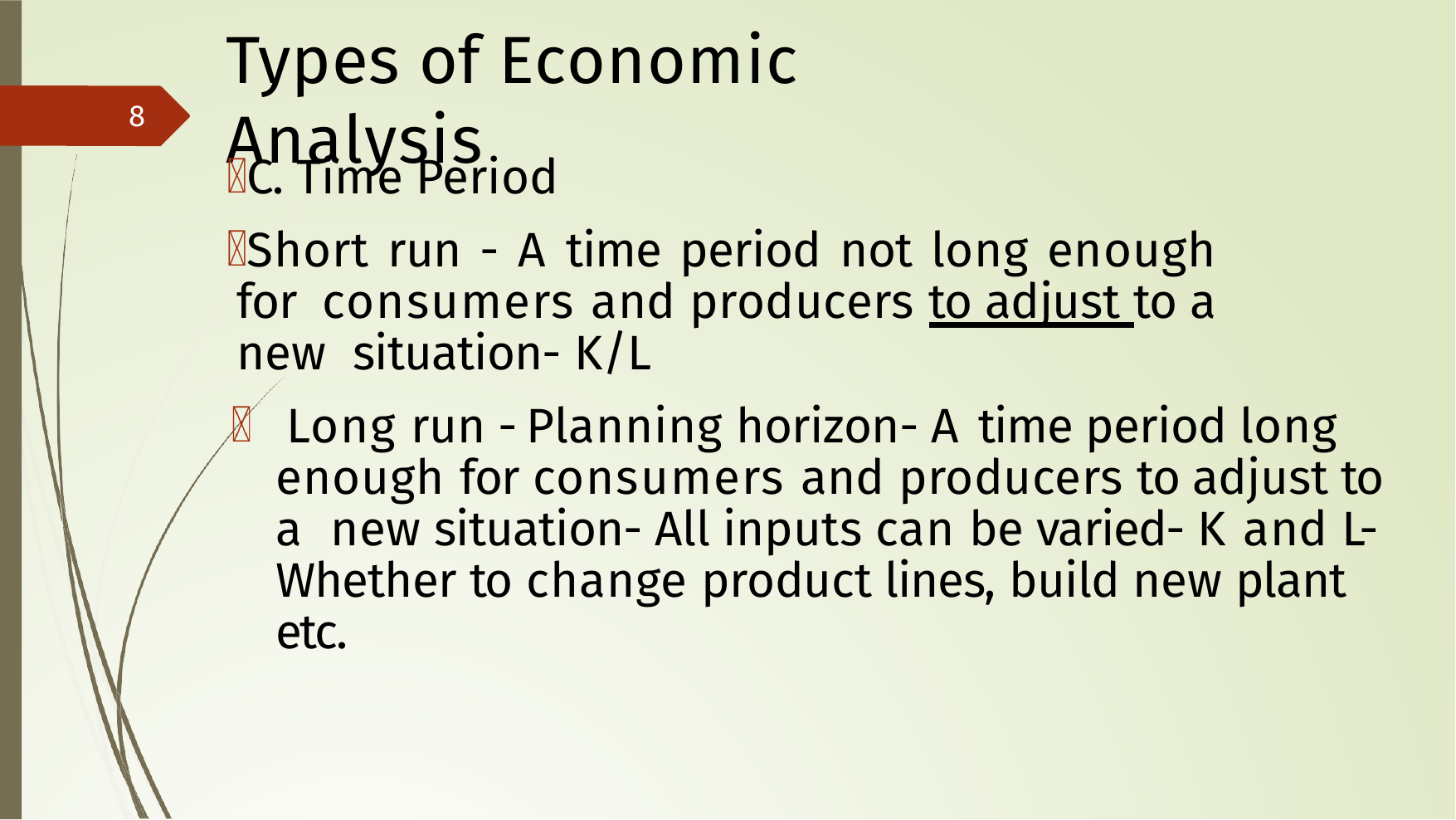

# Types of Economic Analysis
8
C. Time Period
Short run - A time period not long enough for  consumers and producers to adjust to a new  situation- K/L
Long run - Planning horizon- A time period long  enough for consumers and producers to adjust to a  new situation- All inputs can be varied- K and L-  Whether to change product lines, build new plant etc.